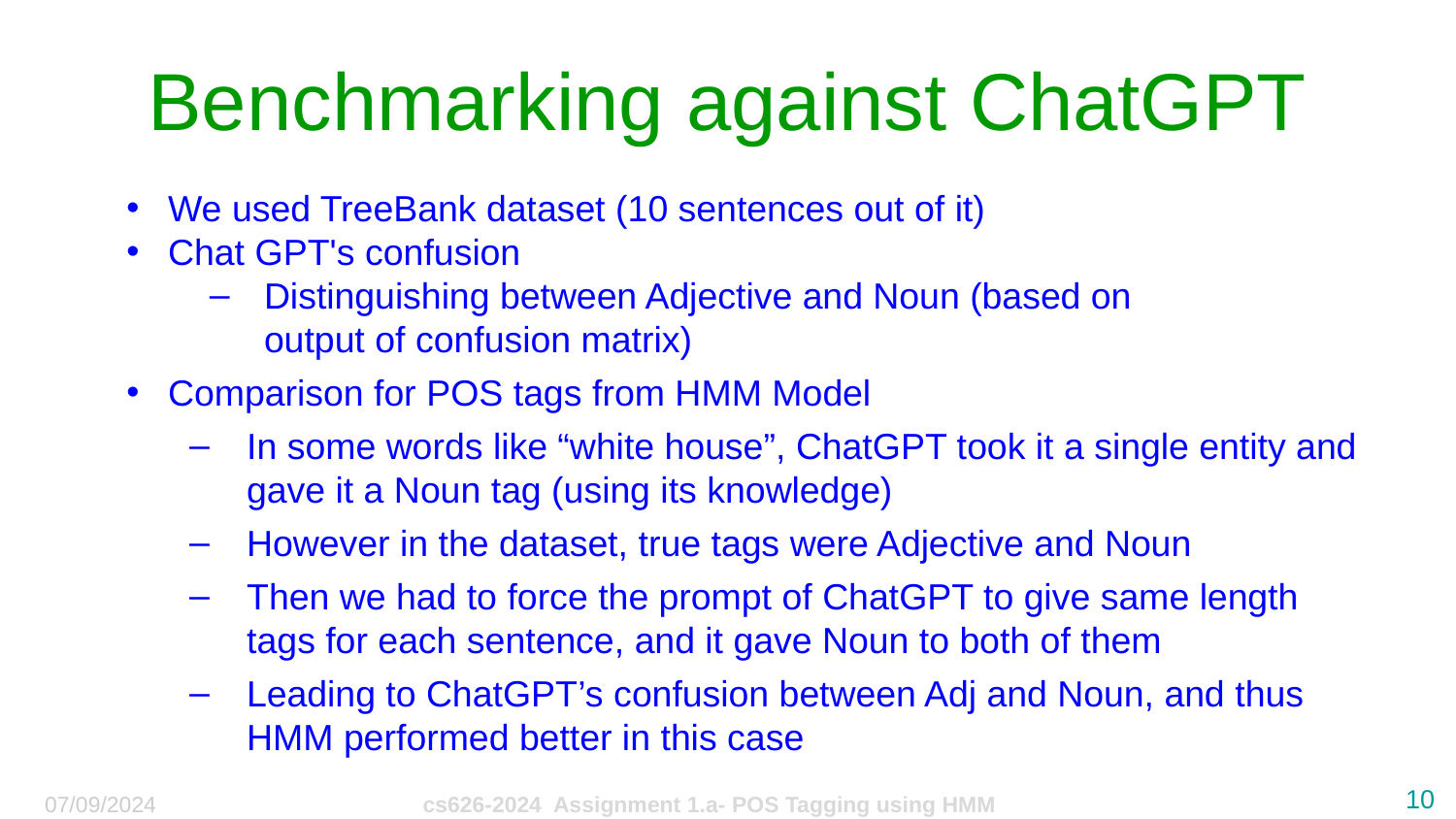

# Benchmarking against ChatGPT
We used TreeBank dataset (10 sentences out of it)
Chat GPT's confusion
Distinguishing between Adjective and Noun (based on output of confusion matrix)
Comparison for POS tags from HMM Model
In some words like “white house”, ChatGPT took it a single entity and gave it a Noun tag (using its knowledge)
However in the dataset, true tags were Adjective and Noun
Then we had to force the prompt of ChatGPT to give same length tags for each sentence, and it gave Noun to both of them
Leading to ChatGPT’s confusion between Adj and Noun, and thus HMM performed better in this case
10
07/09/2024
cs626-2024  Assignment 1.a- POS Tagging using HMM